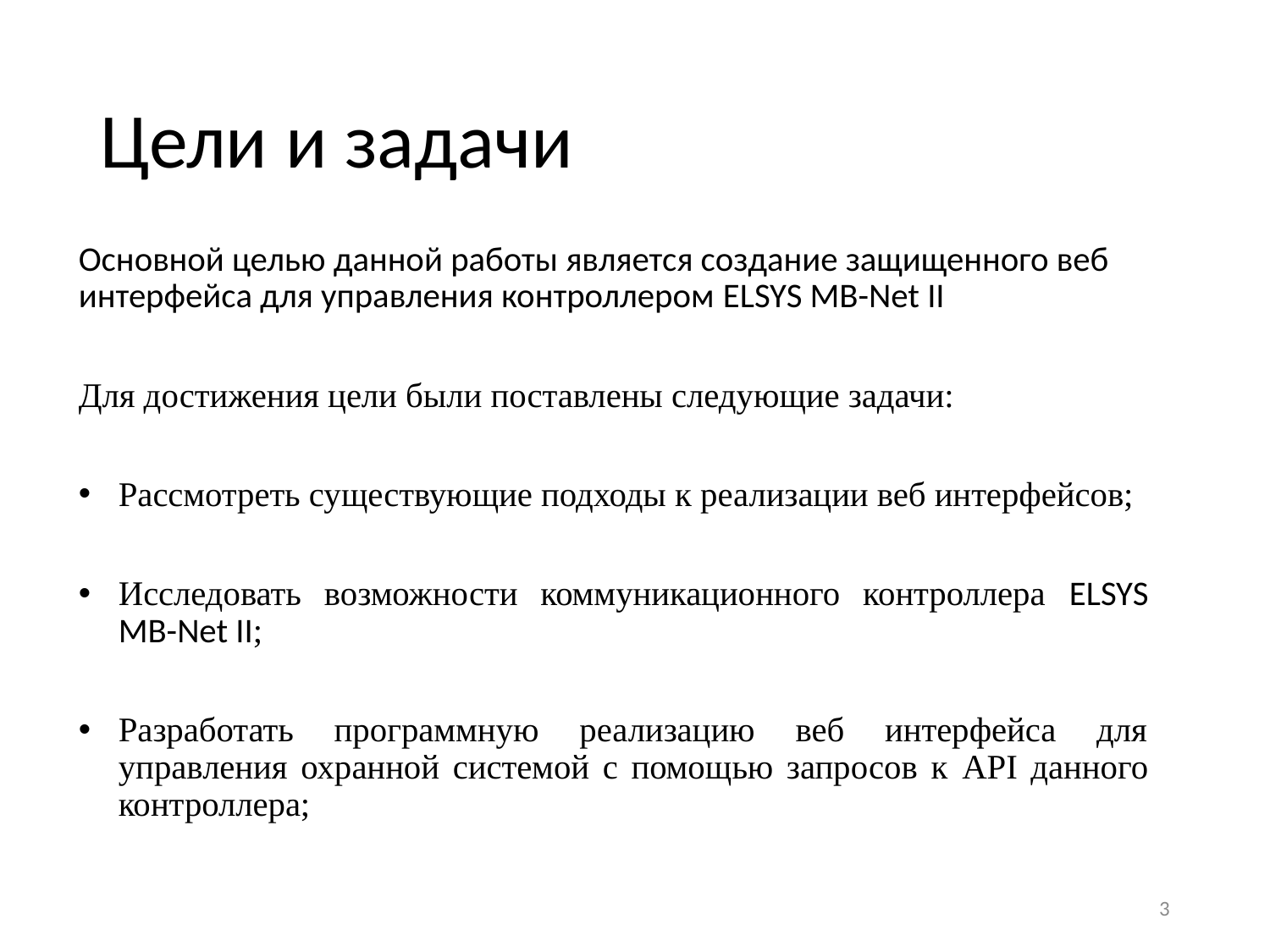

# Цели и задачи
Основной целью данной работы является создание защищенного веб интерфейса для управления контроллером ELSYS MB-Net II

Для достижения цели были поставлены следующие задачи:

Рассмотреть существующие подходы к реализации веб интерфейсов;

Исследовать возможности коммуникационного контроллера ELSYS MB-Net II;

Разработать программную реализацию веб интерфейса для управления охранной системой с помощью запросов к API данного контроллера;

3